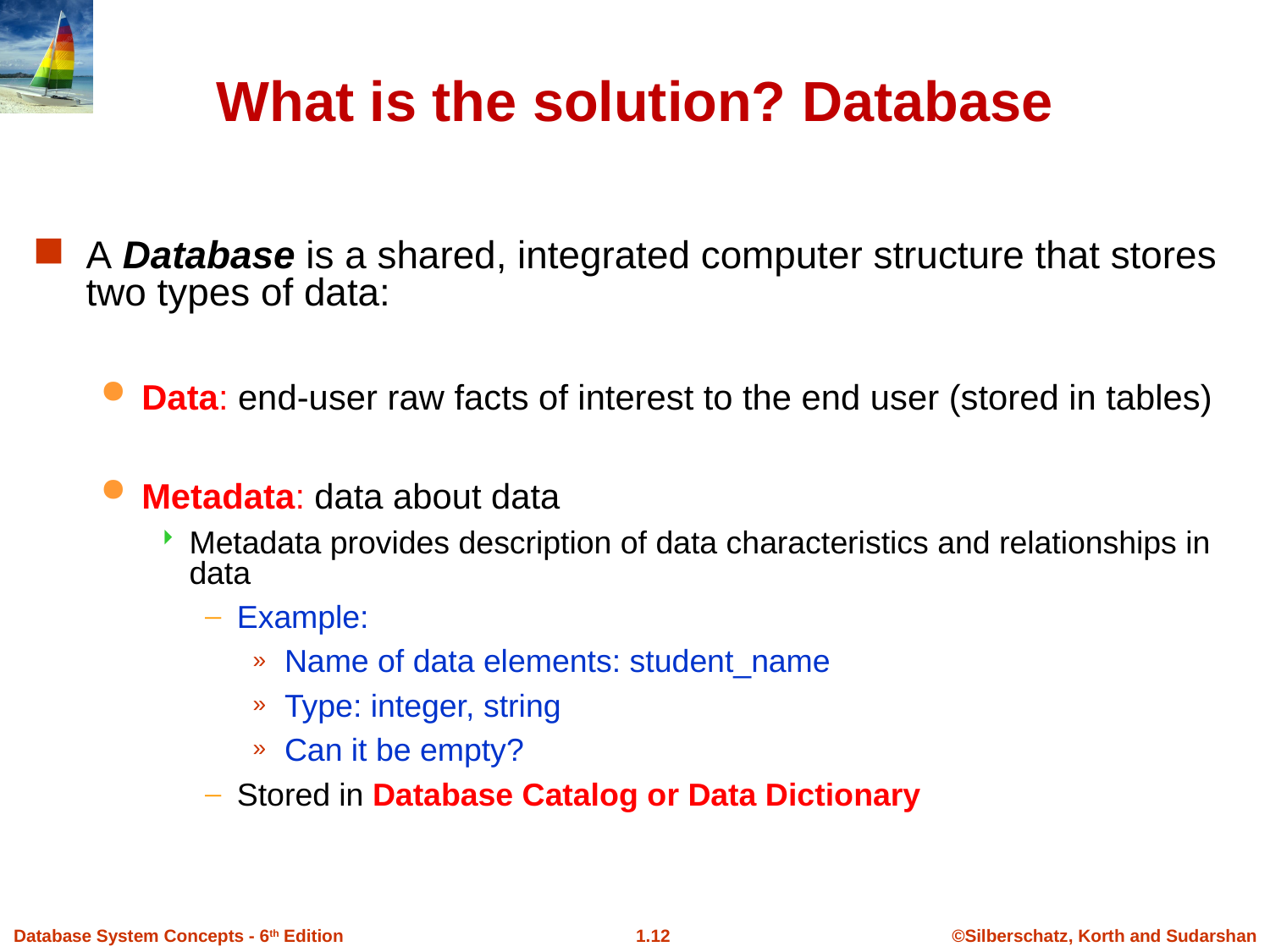

What is the solution? Database
A Database is a shared, integrated computer structure that stores two types of data:

Data: end-user raw facts of interest to the end user (stored in tables)

Metadata: data about data
Metadata provides description of data characteristics and relationships in data
Example:
Name of data elements: student_name
Type: integer, string
Can it be empty?
Stored in Database Catalog or Data Dictionary